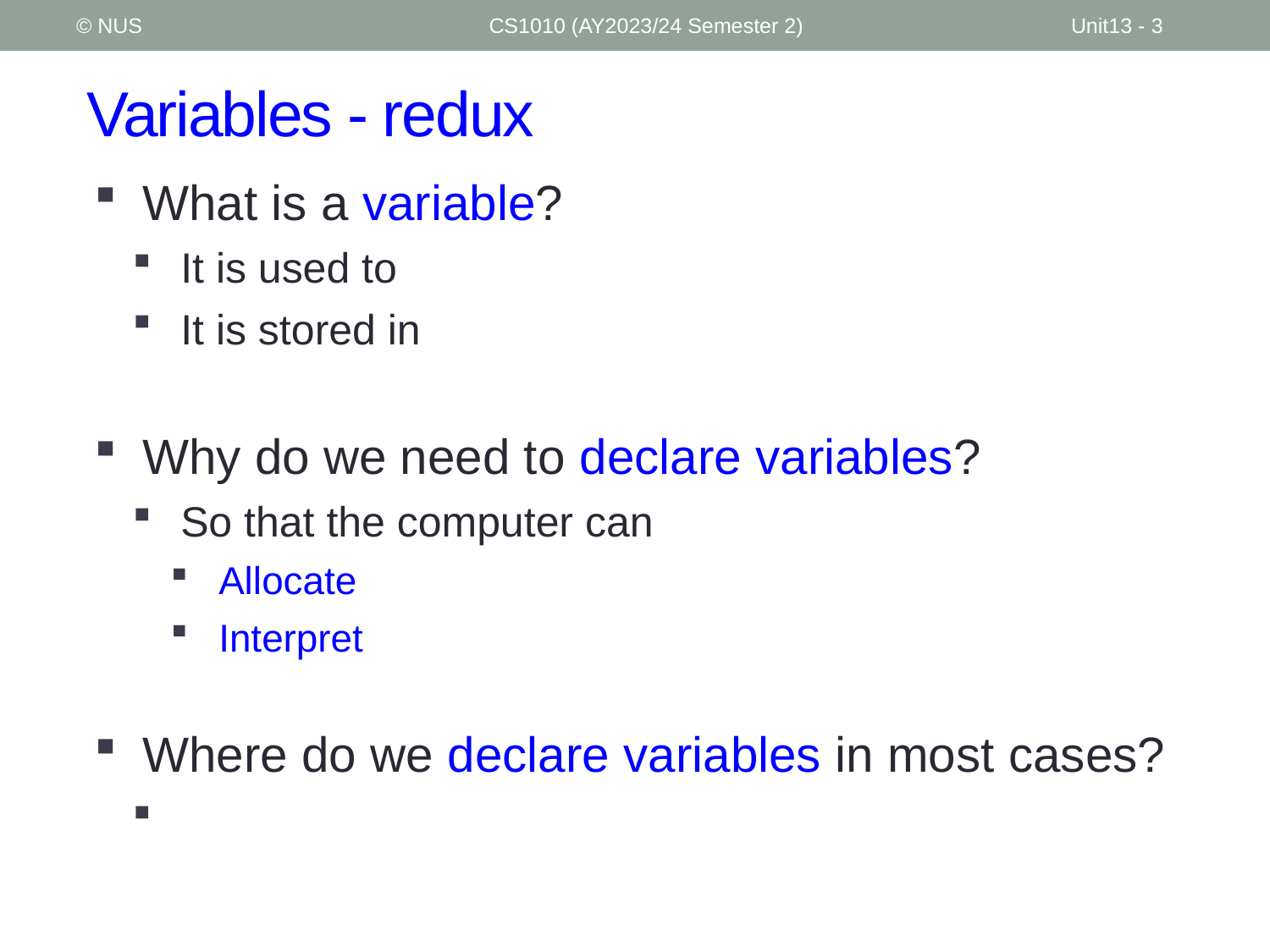

© NUS
CS1010 (AY2023/24 Semester 2)
Unit13 - 3
# Variables - redux
What is a variable?
It is used to hold a value (e.g., for input).
It is stored in the computer memory.

Why do we need to declare variables?
So that the computer can
Allocate some space in memory for the variable
Interpret the value of the variable accordingly

Where do we declare variables in most cases?
Mainly inside functions!